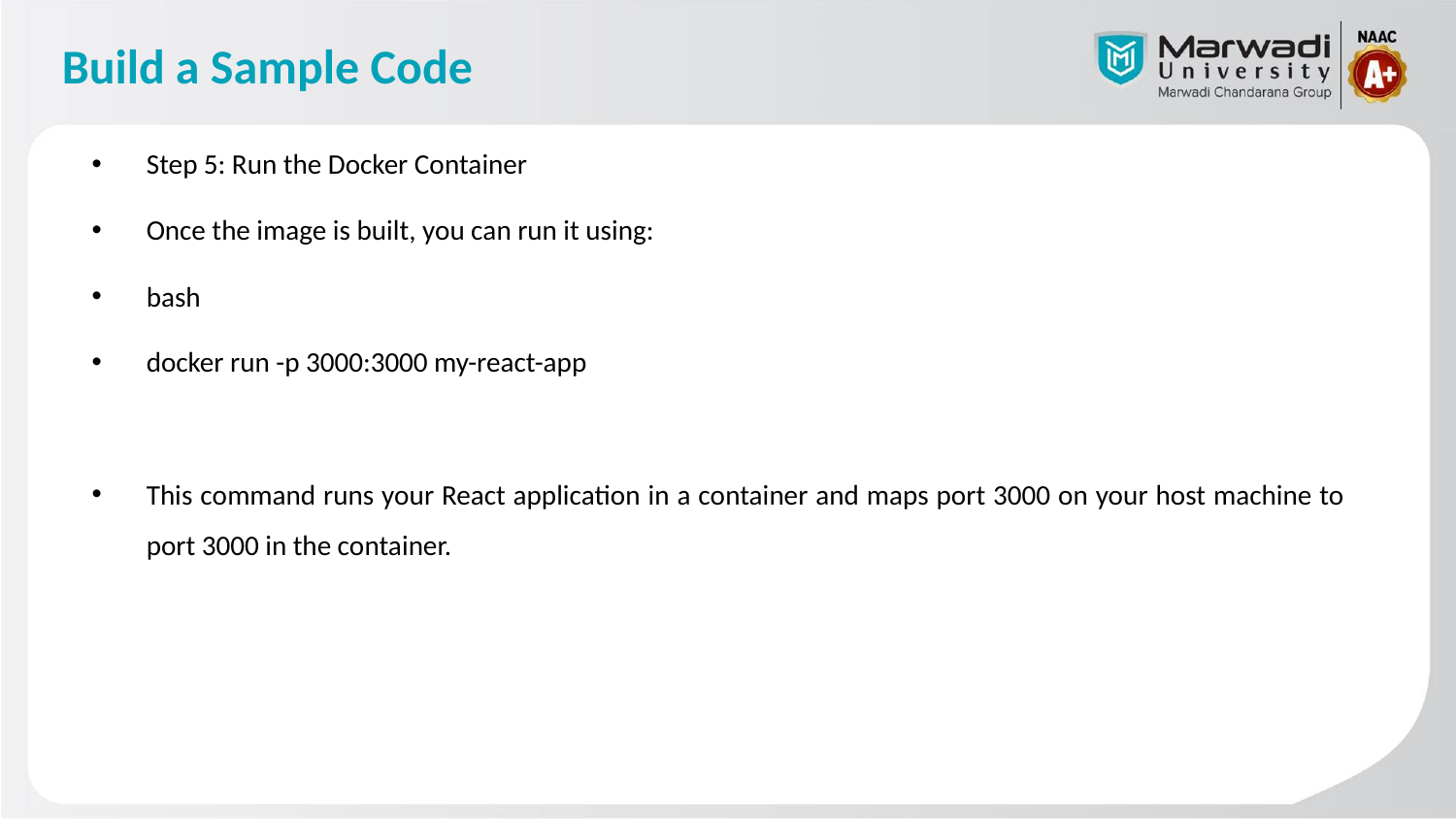

# Build a Sample Code
Step 5: Run the Docker Container
Once the image is built, you can run it using:
bash
docker run -p 3000:3000 my-react-app

This command runs your React application in a container and maps port 3000 on your host machine to port 3000 in the container.